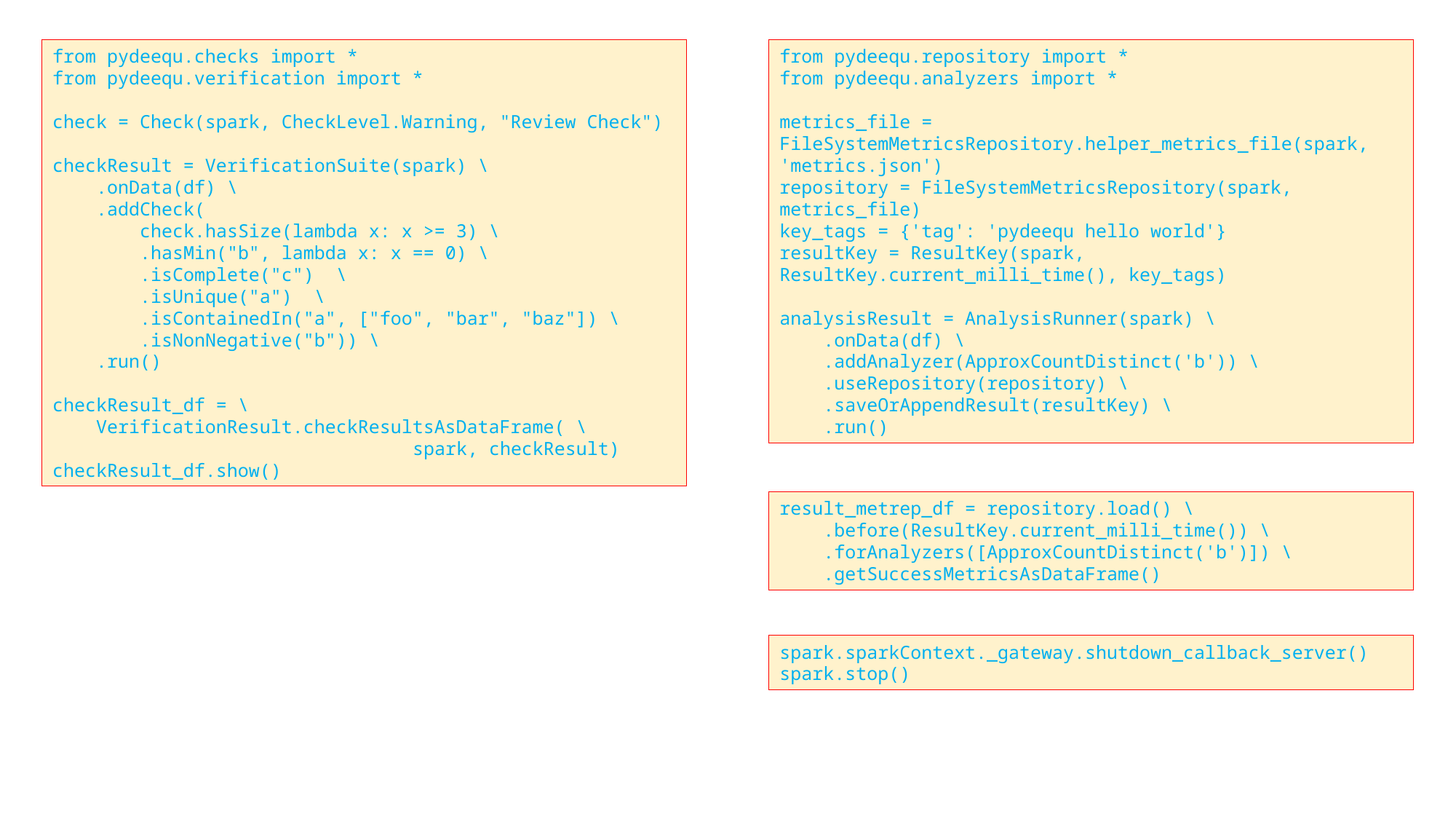

from pydeequ.checks import *
from pydeequ.verification import *

check = Check(spark, CheckLevel.Warning, "Review Check")

checkResult = VerificationSuite(spark) \
    .onData(df) \
    .addCheck(
        check.hasSize(lambda x: x >= 3) \
        .hasMin("b", lambda x: x == 0) \
        .isComplete("c")  \
        .isUnique("a")  \
        .isContainedIn("a", ["foo", "bar", "baz"]) \
        .isNonNegative("b")) \
    .run()

checkResult_df = \
    VerificationResult.checkResultsAsDataFrame( \
                                 spark, checkResult)
checkResult_df.show()
from pydeequ.repository import *
from pydeequ.analyzers import *

metrics_file = FileSystemMetricsRepository.helper_metrics_file(spark, 'metrics.json')
repository = FileSystemMetricsRepository(spark, metrics_file)
key_tags = {'tag': 'pydeequ hello world'}
resultKey = ResultKey(spark, ResultKey.current_milli_time(), key_tags)

analysisResult = AnalysisRunner(spark) \
    .onData(df) \
    .addAnalyzer(ApproxCountDistinct('b')) \
    .useRepository(repository) \
    .saveOrAppendResult(resultKey) \
    .run()
result_metrep_df = repository.load() \
    .before(ResultKey.current_milli_time()) \
    .forAnalyzers([ApproxCountDistinct('b')]) \
    .getSuccessMetricsAsDataFrame()
spark.sparkContext._gateway.shutdown_callback_server()
spark.stop()